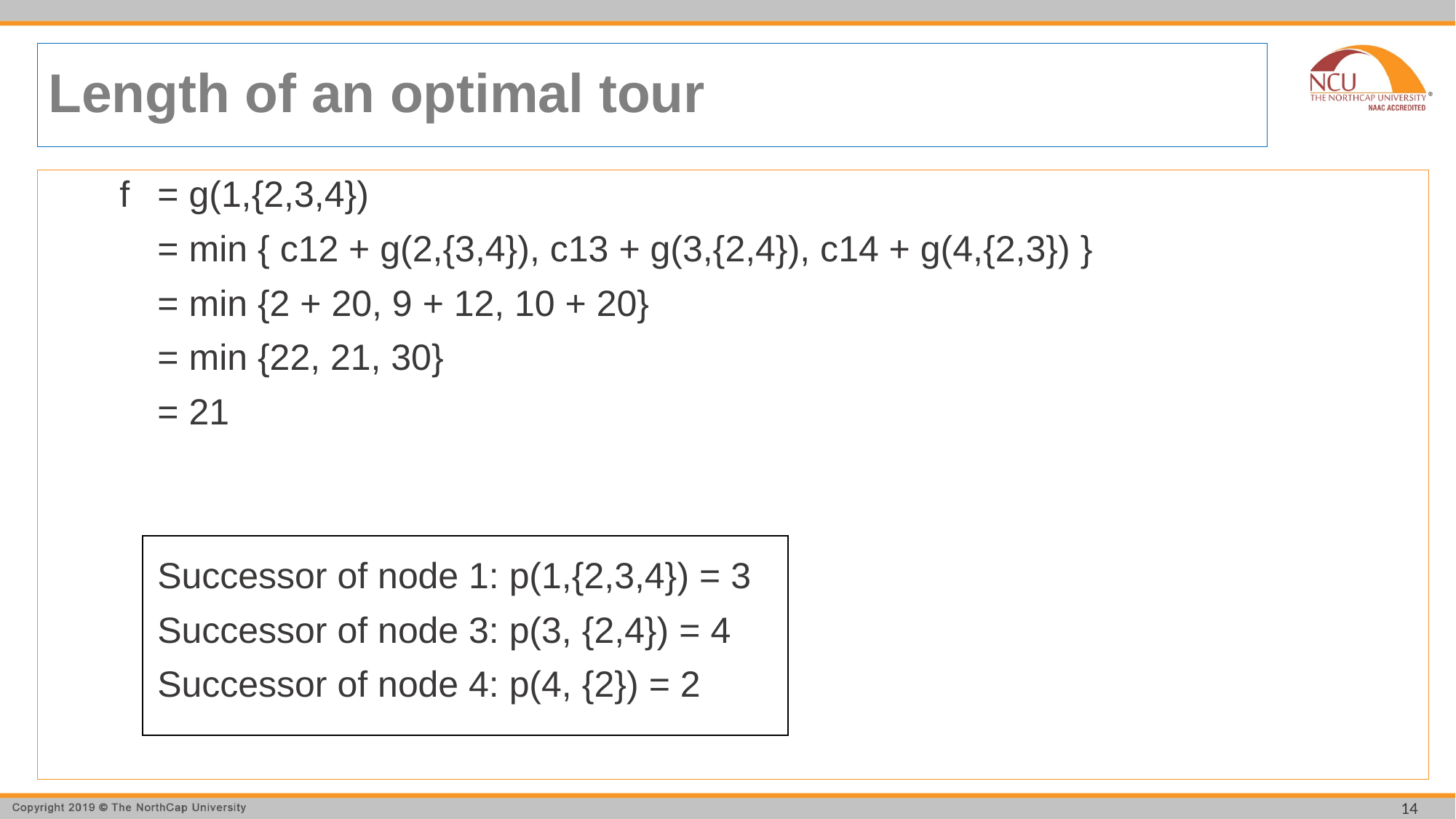

# Length of an optimal tour
       f 	= g(1,{2,3,4})
	= min { c12 + g(2,{3,4}), c13 + g(3,{2,4}), c14 + g(4,{2,3}) }
	= min {2 + 20, 9 + 12, 10 + 20}
	= min {22, 21, 30}
	= 21

	Successor of node 1: p(1,{2,3,4}) = 3
	Successor of node 3: p(3, {2,4}) = 4
	Successor of node 4: p(4, {2}) = 2

14